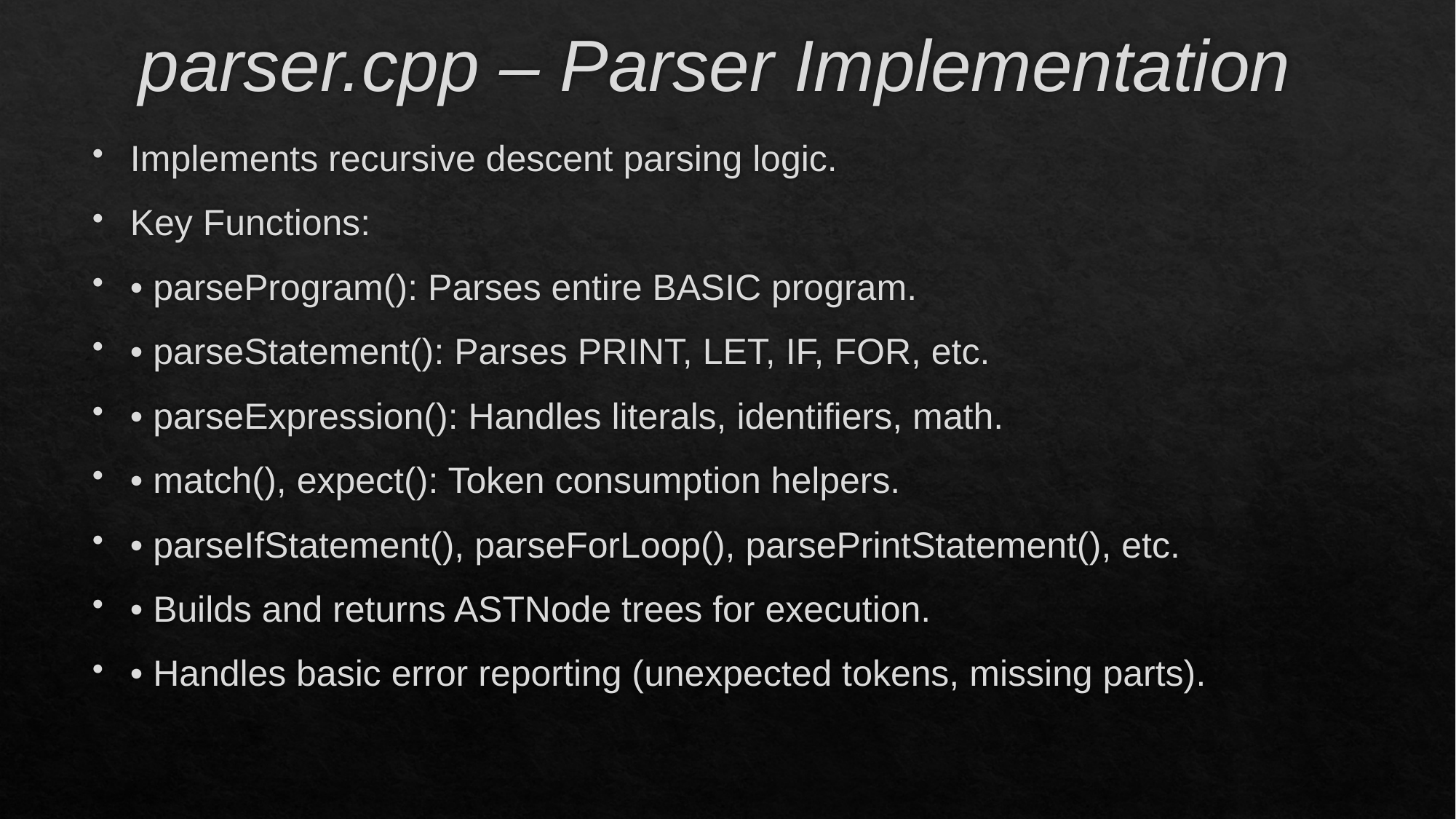

# parser.cpp – Parser Implementation
Implements recursive descent parsing logic.
Key Functions:
• parseProgram(): Parses entire BASIC program.
• parseStatement(): Parses PRINT, LET, IF, FOR, etc.
• parseExpression(): Handles literals, identifiers, math.
• match(), expect(): Token consumption helpers.
• parseIfStatement(), parseForLoop(), parsePrintStatement(), etc.
• Builds and returns ASTNode trees for execution.
• Handles basic error reporting (unexpected tokens, missing parts).